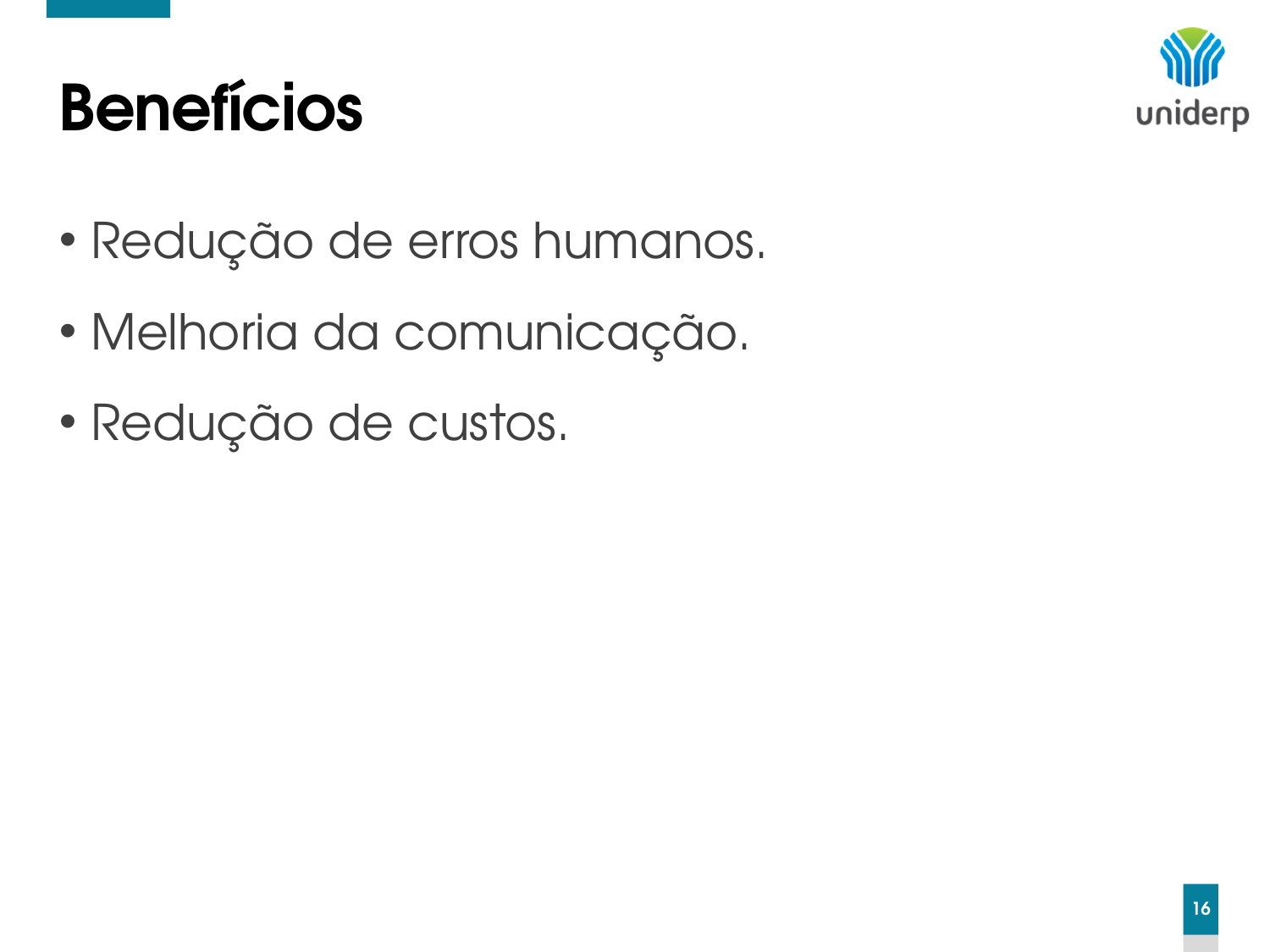

# Benefícios
Redução de erros humanos.
Melhoria da comunicação.
Redução de custos.